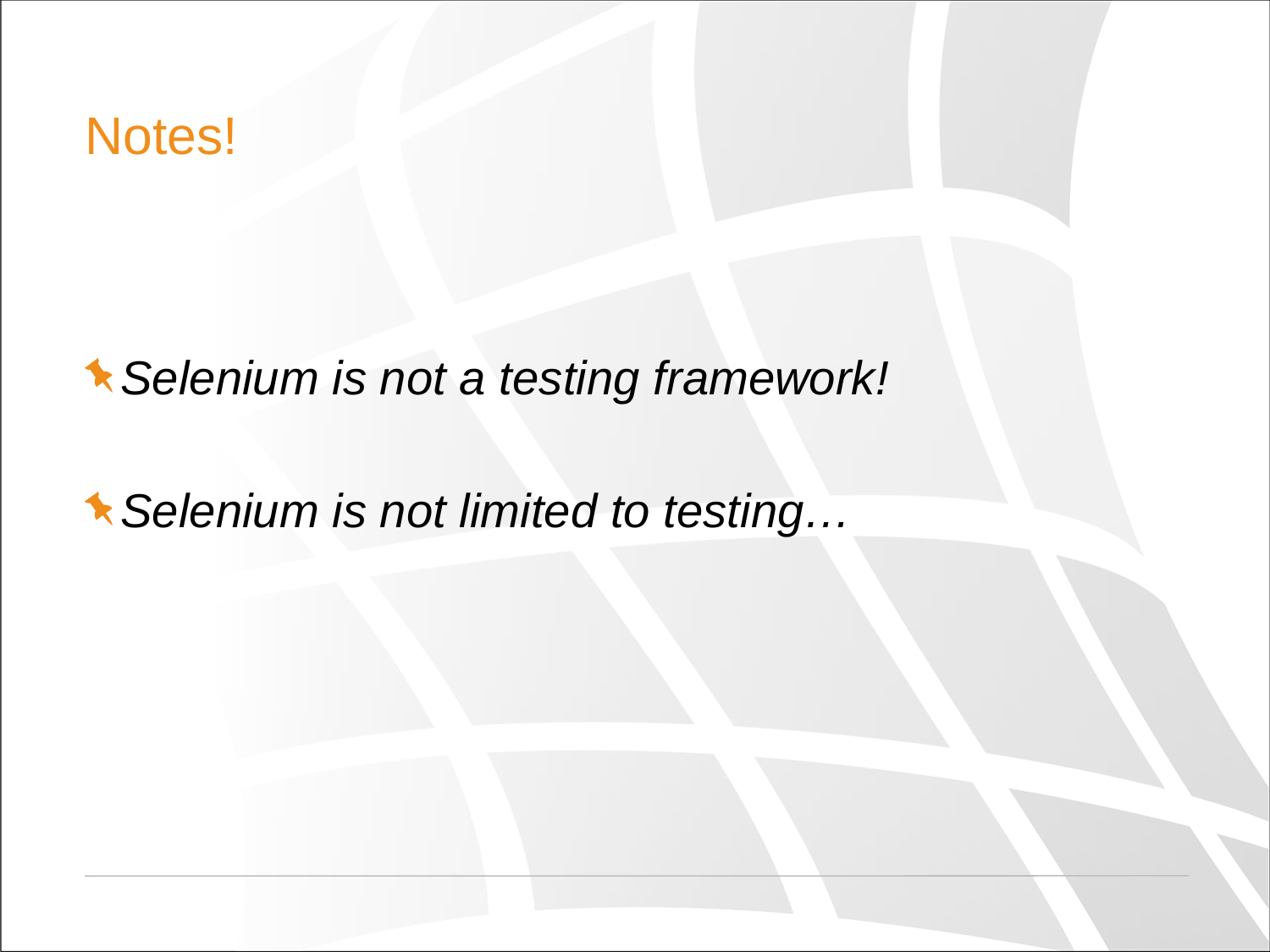

# Notes!

Selenium is not a testing framework!

Selenium is not limited to testing…